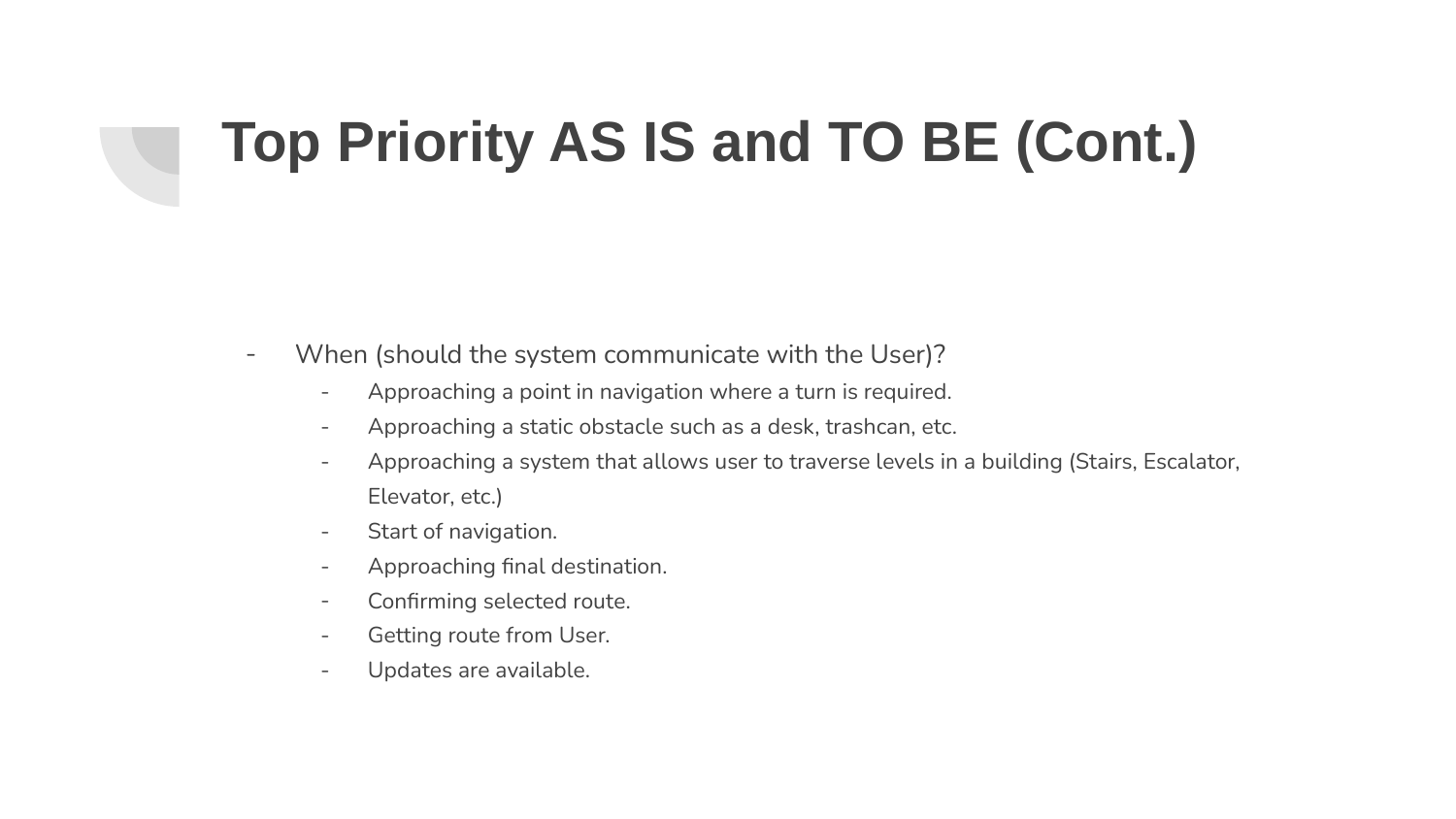

# Top Priority AS IS and TO BE (Cont.)

When (should the system communicate with the User)?
Approaching a point in navigation where a turn is required.
Approaching a static obstacle such as a desk, trashcan, etc.
Approaching a system that allows user to traverse levels in a building (Stairs, Escalator, Elevator, etc.)
Start of navigation.
Approaching final destination.
Confirming selected route.
Getting route from User.
Updates are available.